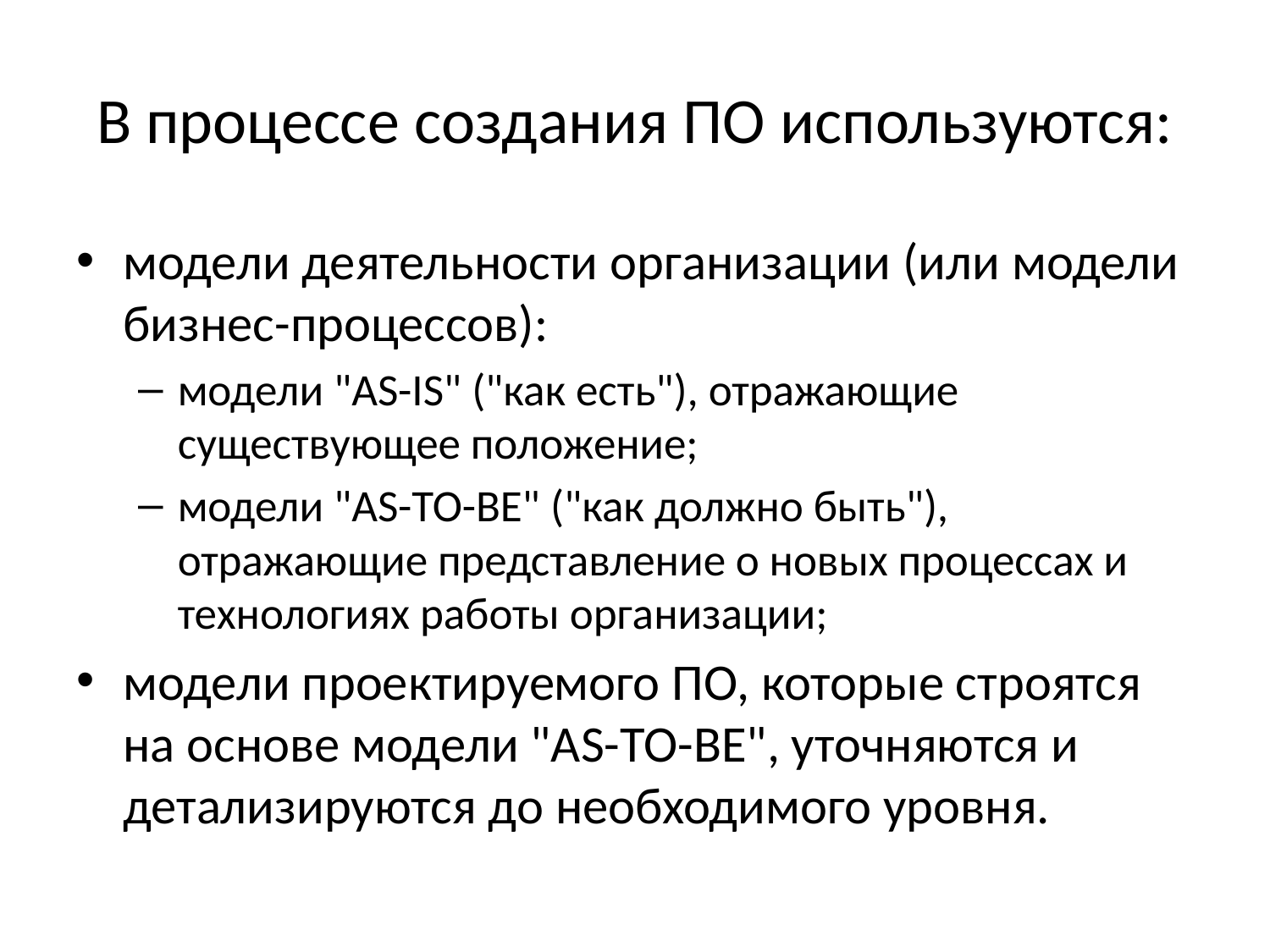

# В процессе создания ПО используются:
модели деятельности организации (или модели бизнес-процессов):
модели "AS-IS" ("как есть"), отражающие существующее положение;
модели "AS-TO-BE" ("как должно быть"), отражающие представление о новых процессах и технологиях работы организации;
модели проектируемого ПО, которые строятся на основе модели "AS-TO-BE", уточняются и детализируются до необходимого уровня.